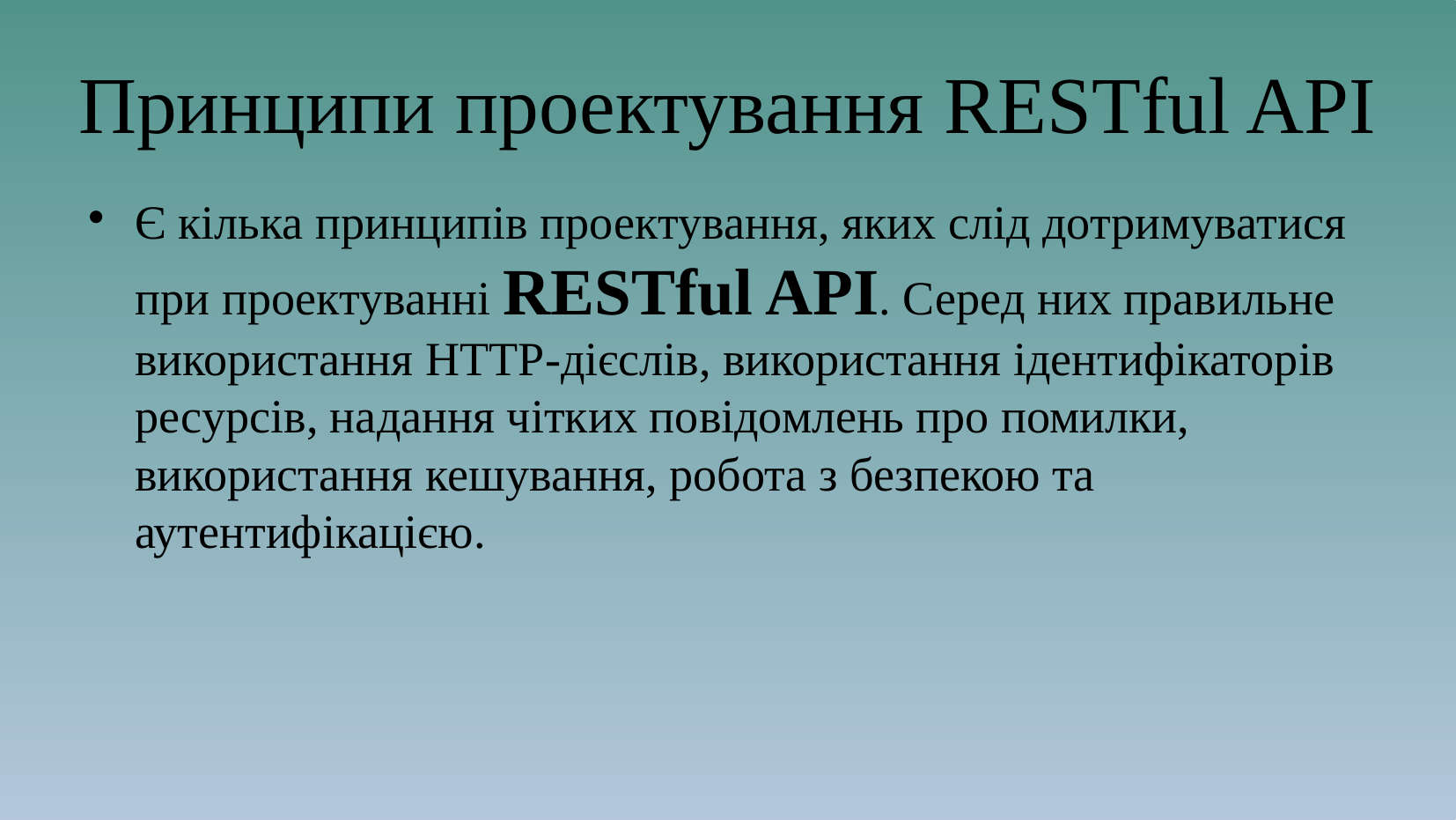

# Принципи проектування RESTful API
Є кілька принципів проектування, яких слід дотримуватися при проектуванні RESTful API. Серед них правильне використання HTTP-дієслів, використання ідентифікаторів ресурсів, надання чітких повідомлень про помилки, використання кешування, робота з безпекою та аутентифікацією.